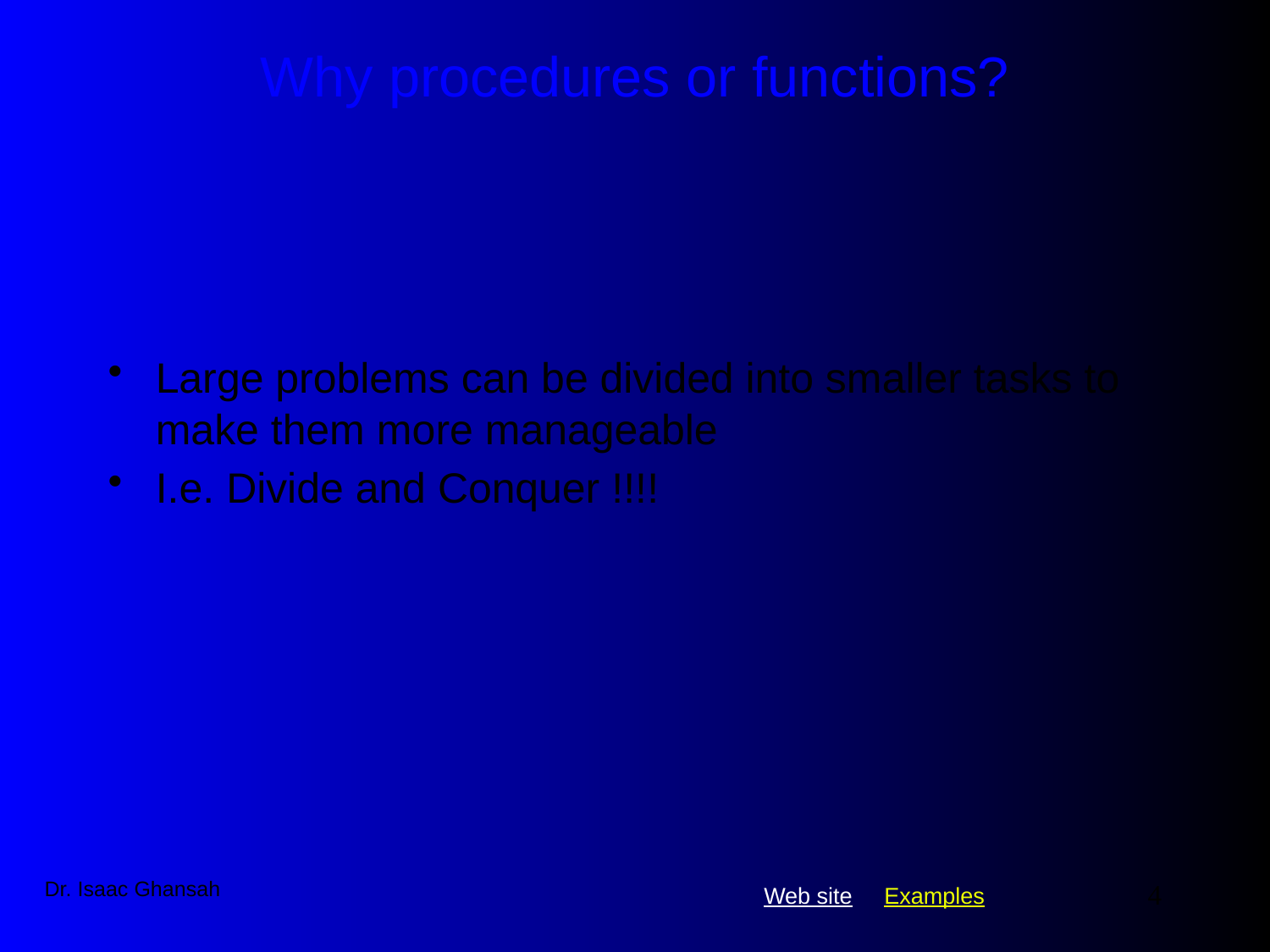

# Why procedures or functions?

Large problems can be divided into smaller tasks to make them more manageable
I.e. Divide and Conquer !!!!
Dr. Isaac Ghansah
4